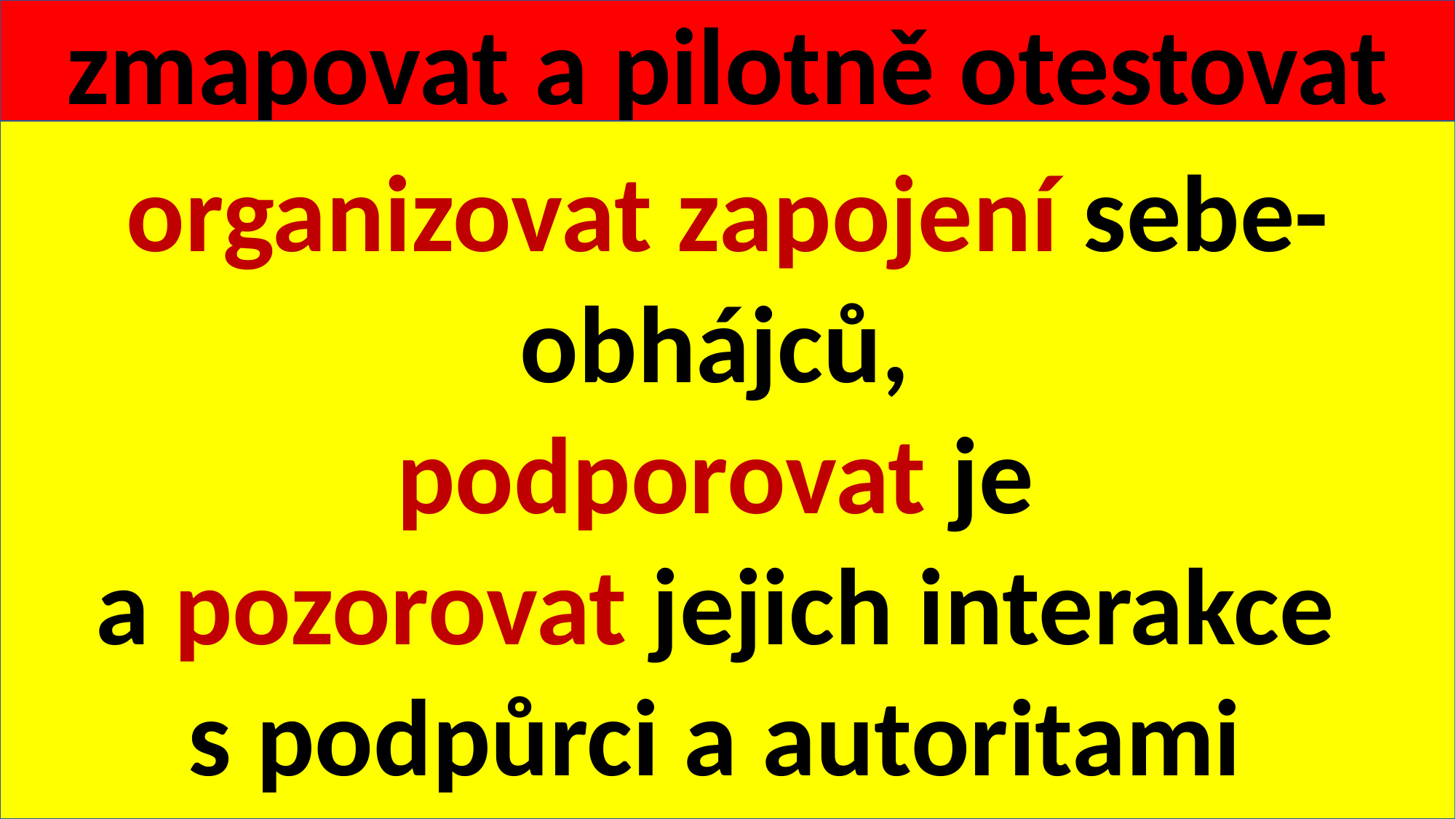

zmapovat a pilotně otestovat
organizovat zapojení sebe-obhájců,
podporovat je
a pozorovat jejich interakce
s podpůrci a autoritami